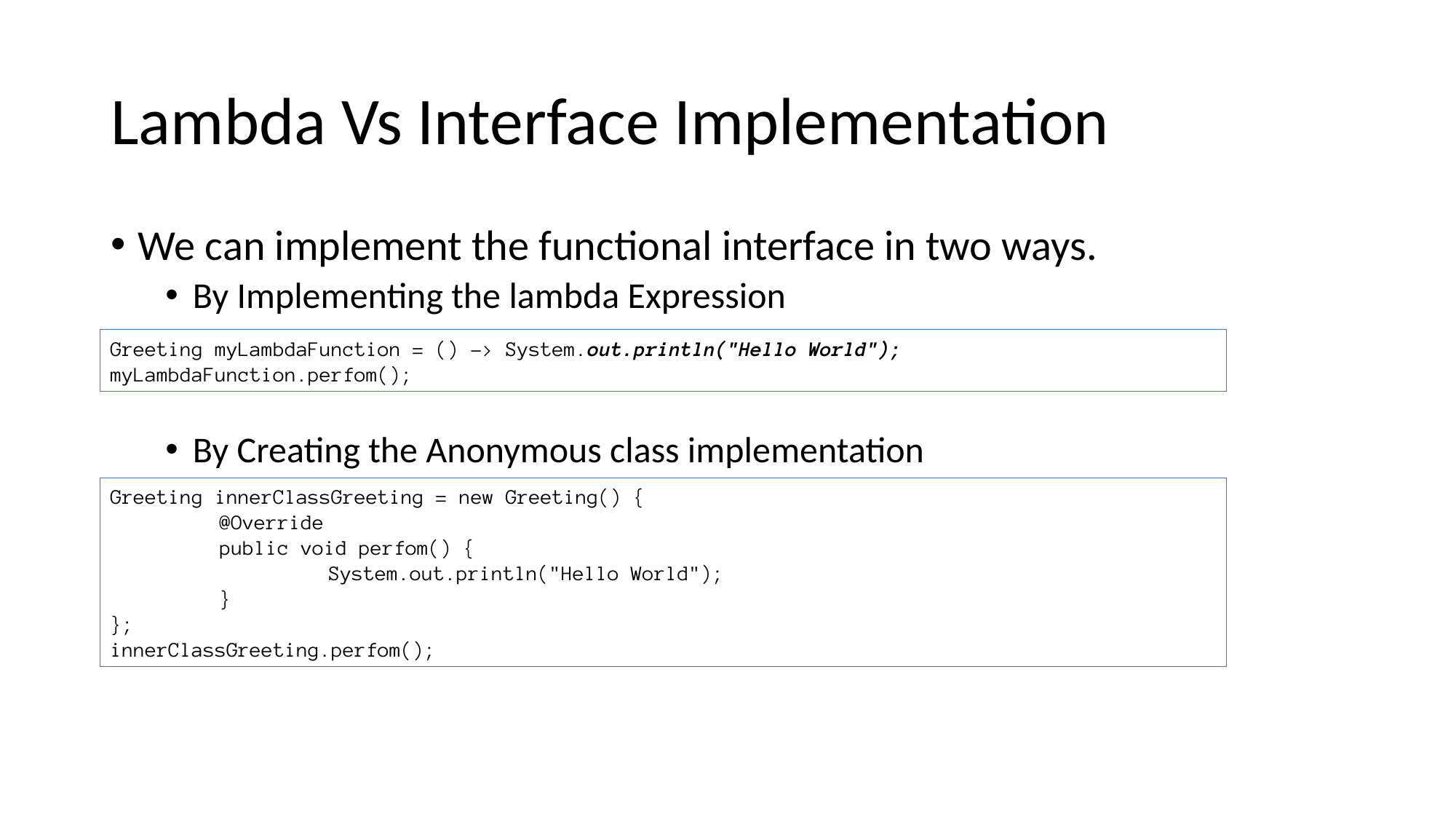

# Lambda Vs Interface Implementation
We can implement the functional interface in two ways.
By Implementing the lambda Expression

By Creating the Anonymous class implementation

Greeting myLambdaFunction = () -> System.out.println("Hello World");
myLambdaFunction.perfom();
Greeting innerClassGreeting = new Greeting() {
	@Override
	public void perfom() {
		System.out.println("Hello World");
	}
};
innerClassGreeting.perfom();